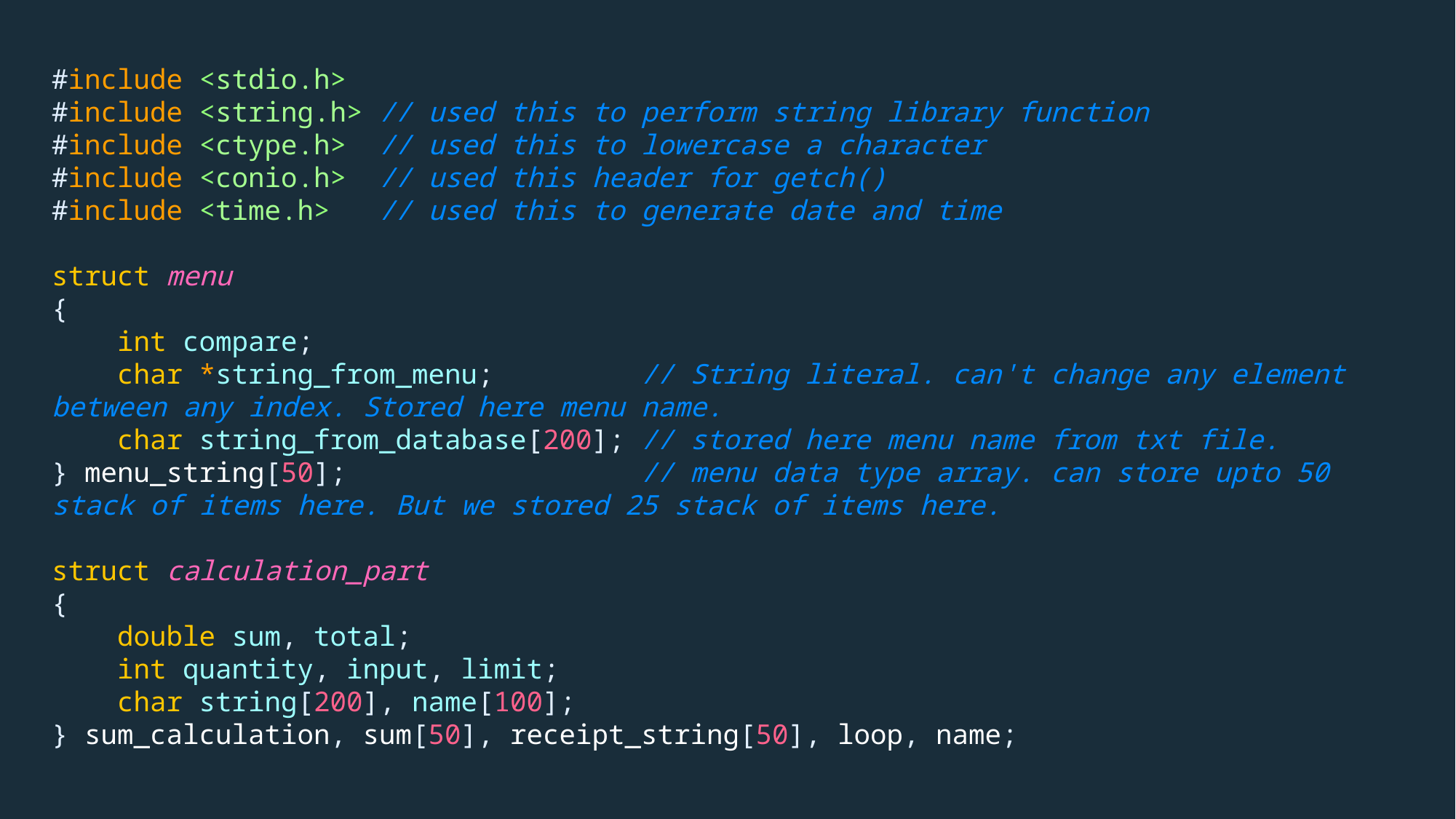

#include <stdio.h>
#include <string.h> // used this to perform string library function
#include <ctype.h>  // used this to lowercase a character
#include <conio.h>  // used this header for getch()
#include <time.h>   // used this to generate date and time
struct menu
{
    int compare;
    char *string_from_menu;         // String literal. can't change any element between any index. Stored here menu name.
    char string_from_database[200]; // stored here menu name from txt file.
} menu_string[50];                  // menu data type array. can store upto 50 stack of items here. But we stored 25 stack of items here.
struct calculation_part
{
    double sum, total;
    int quantity, input, limit;
    char string[200], name[100];
} sum_calculation, sum[50], receipt_string[50], loop, name;